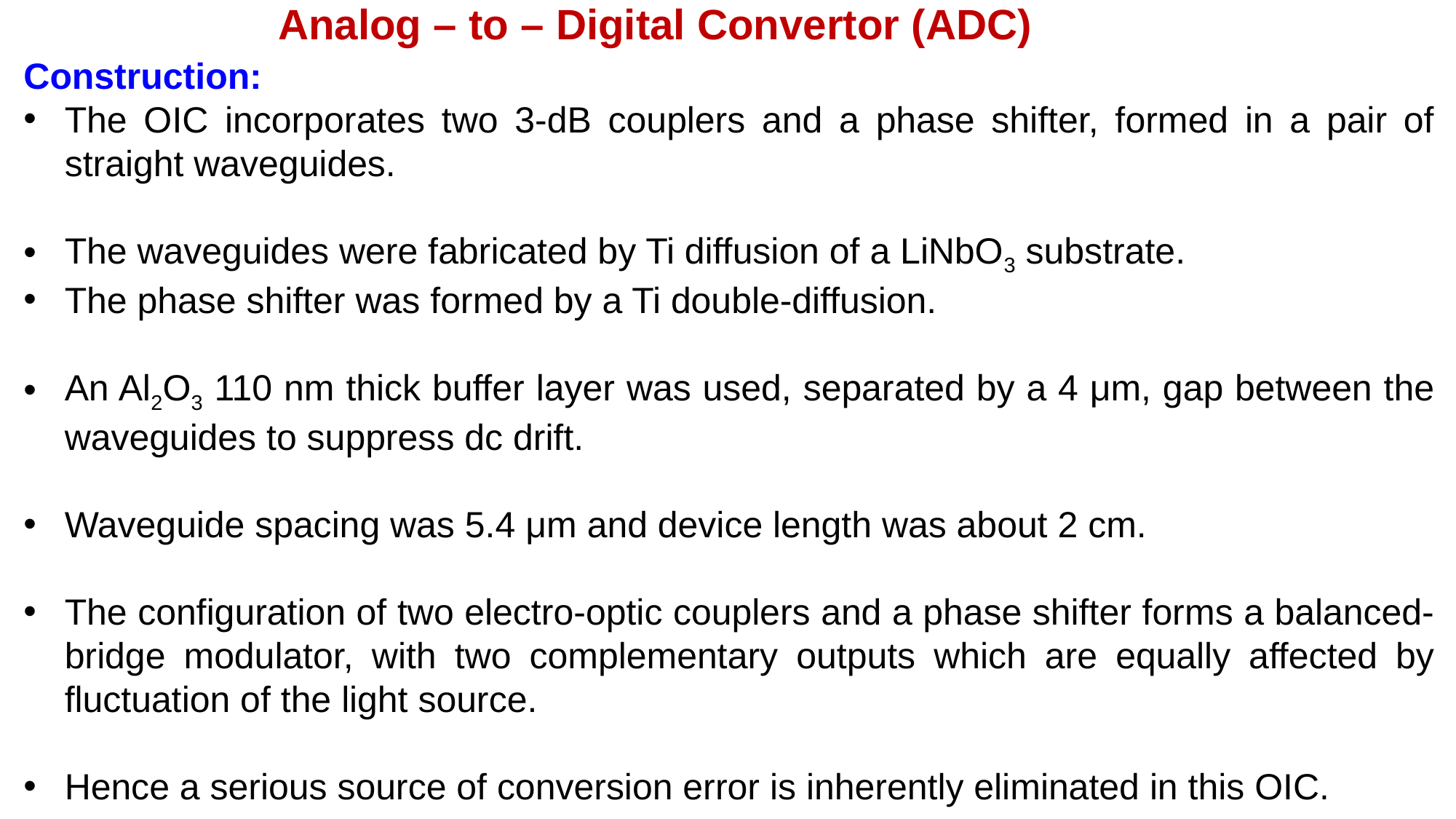

Analog – to – Digital Convertor (ADC)
Construction:
The OIC incorporates two 3-dB couplers and a phase shifter, formed in a pair of straight waveguides.

The waveguides were fabricated by Ti diffusion of a LiNbO3 substrate.
The phase shifter was formed by a Ti double-diffusion.

An Al2O3 110 nm thick buffer layer was used, separated by a 4 μm, gap between the waveguides to suppress dc drift.

Waveguide spacing was 5.4 μm and device length was about 2 cm.

The configuration of two electro-optic couplers and a phase shifter forms a balanced-bridge modulator, with two complementary outputs which are equally affected by fluctuation of the light source.

Hence a serious source of conversion error is inherently eliminated in this OIC.